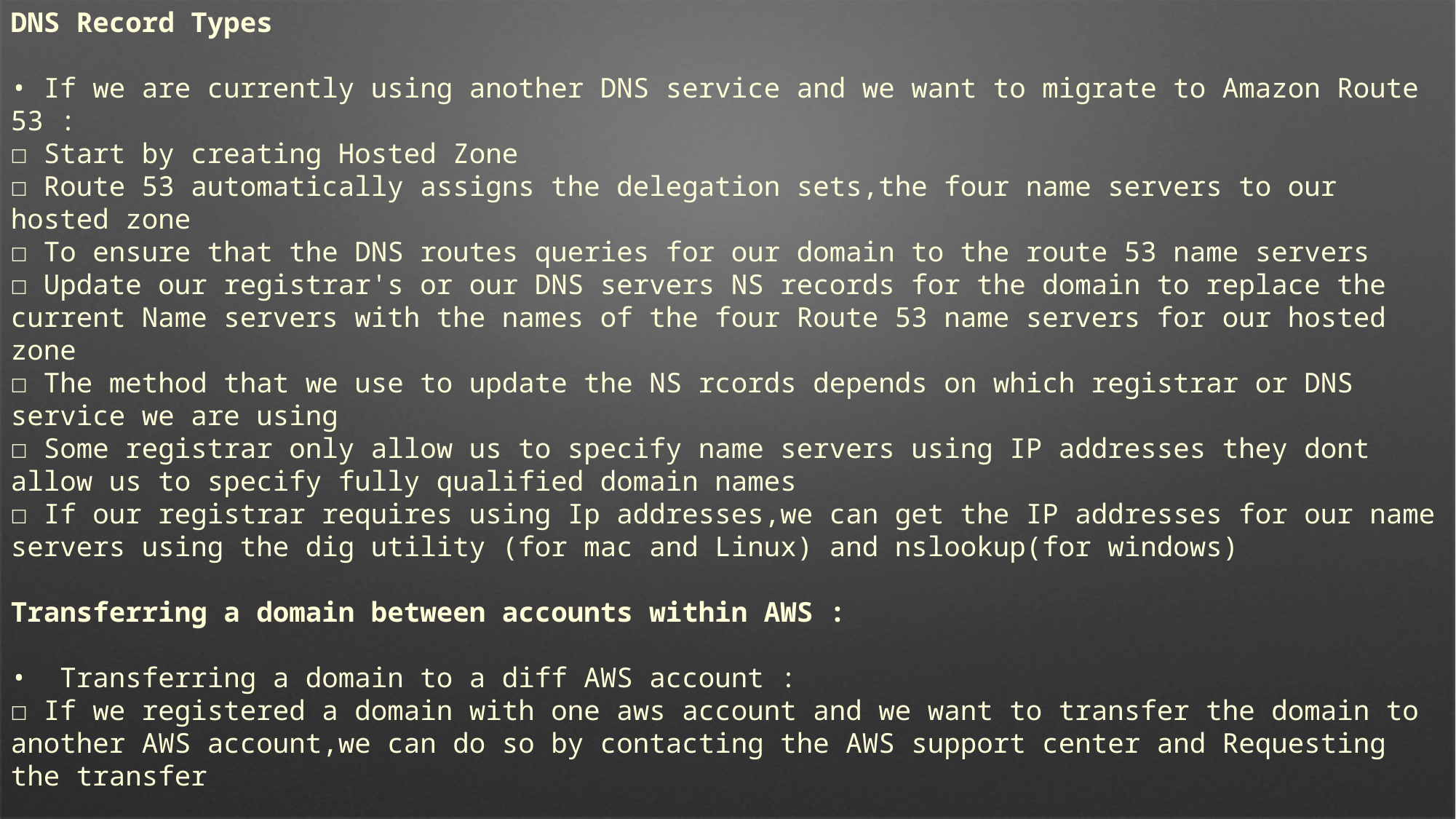

DNS Record Types

• If we are currently using another DNS service and we want to migrate to Amazon Route 53 :
☐ Start by creating Hosted Zone
☐ Route 53 automatically assigns the delegation sets,the four name servers to our hosted zone
☐ To ensure that the DNS routes queries for our domain to the route 53 name servers
☐ Update our registrar's or our DNS servers NS records for the domain to replace the current Name servers with the names of the four Route 53 name servers for our hosted zone
☐ The method that we use to update the NS rcords depends on which registrar or DNS service we are using
☐ Some registrar only allow us to specify name servers using IP addresses they dont allow us to specify fully qualified domain names
☐ If our registrar requires using Ip addresses,we can get the IP addresses for our name servers using the dig utility (for mac and Linux) and nslookup(for windows)

Transferring a domain between accounts within AWS :

•  Transferring a domain to a diff AWS account :
☐ If we registered a domain with one aws account and we want to transfer the domain to another AWS account,we can do so by contacting the AWS support center and Requesting the transfer